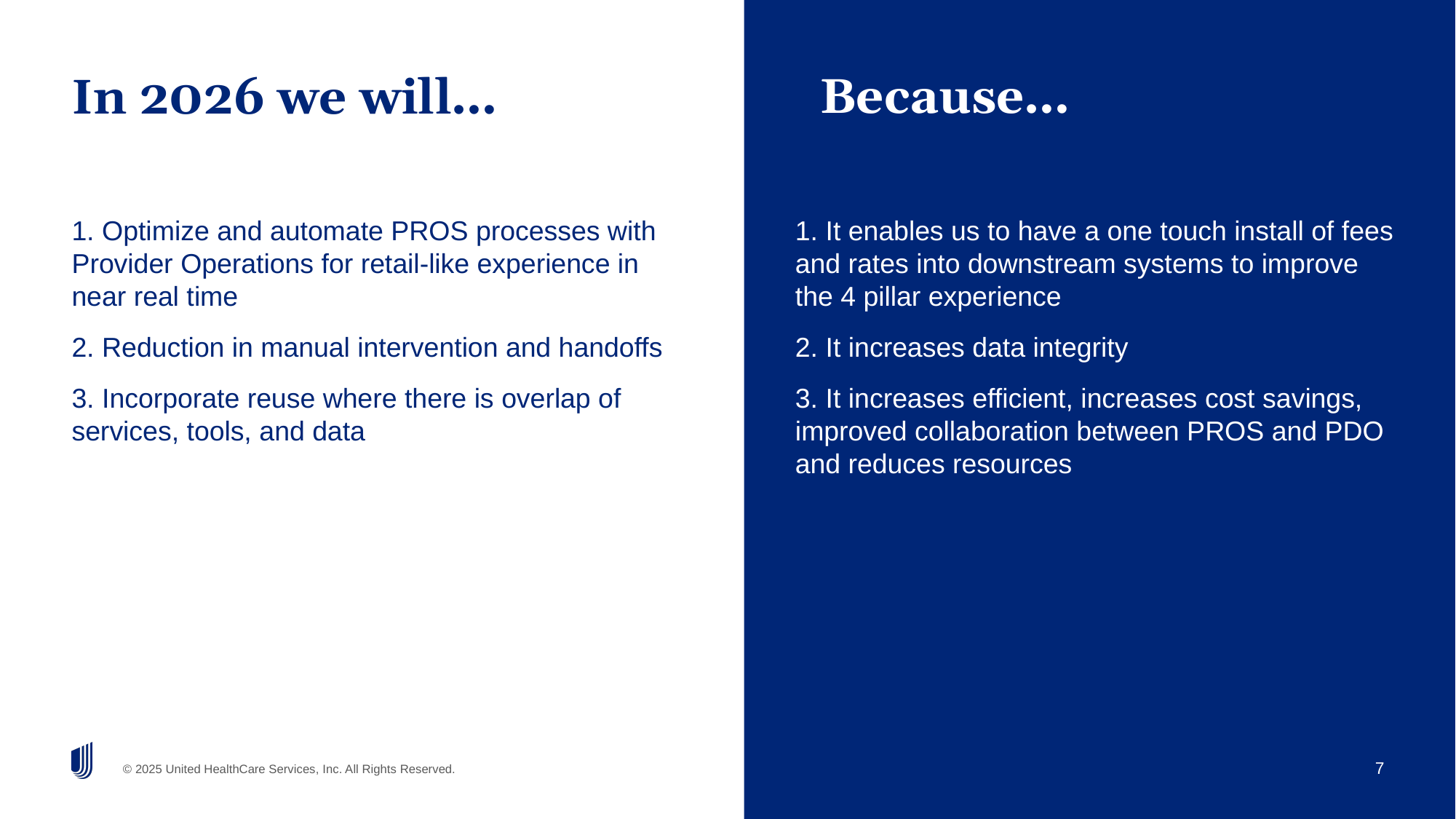

# In 2026 we will…
Because…
1. Optimize and automate PROS processes with Provider Operations for retail-like experience in near real time
2. Reduction in manual intervention and handoffs
3. Incorporate reuse where there is overlap of services, tools, and data
1. It enables us to have a one touch install of fees and rates into downstream systems to improve the 4 pillar experience
2. It increases data integrity
3. It increases efficient, increases cost savings, improved collaboration between PROS and PDO and reduces resources